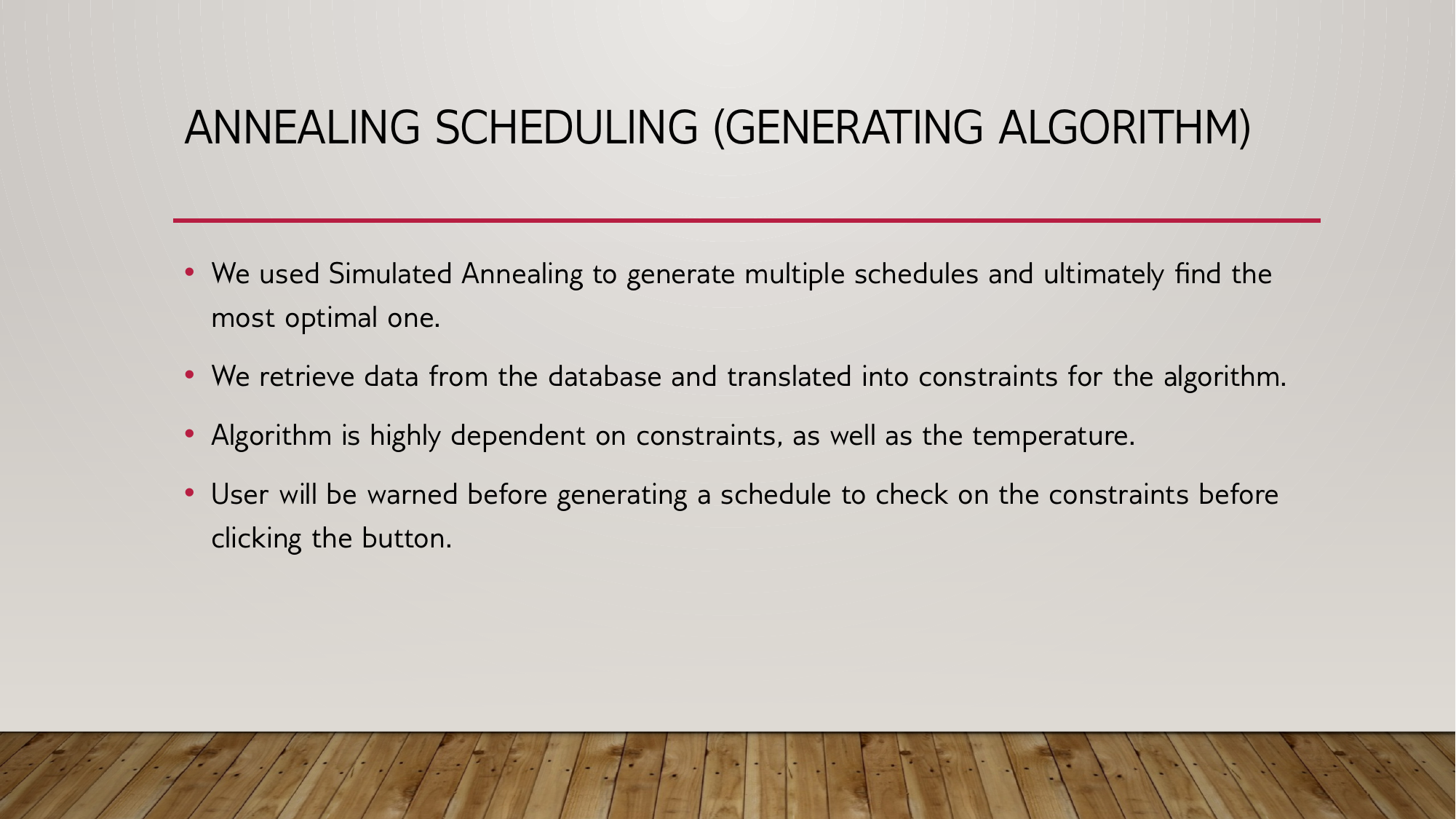

# Annealing scheduling (generating algorithm)
We used Simulated Annealing to generate multiple schedules and ultimately find the most optimal one.
We retrieve data from the database and translated into constraints for the algorithm.
Algorithm is highly dependent on constraints, as well as the temperature.
User will be warned before generating a schedule to check on the constraints before clicking the button.